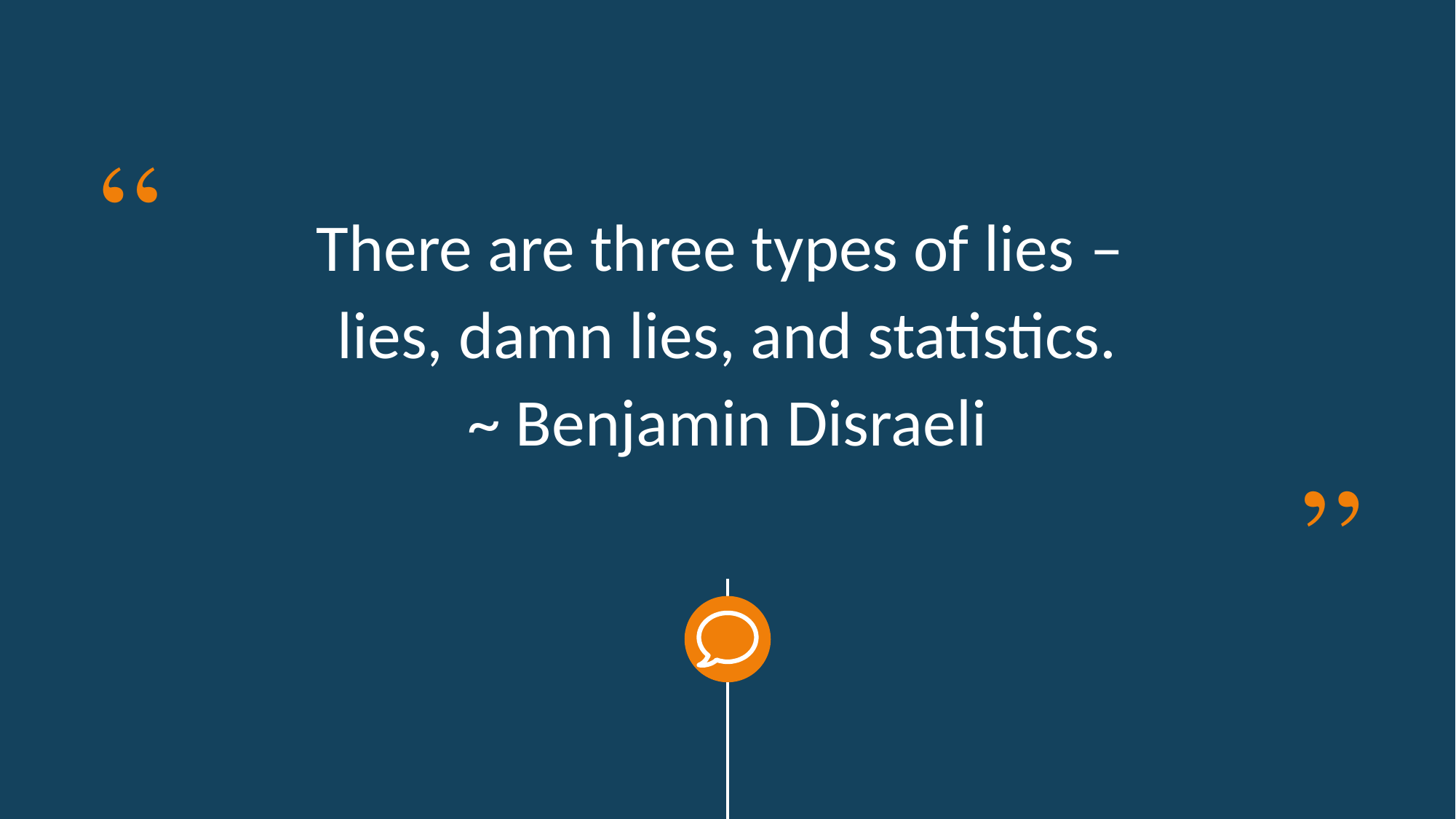

There are three types of lies –
lies, damn lies, and statistics.
~ Benjamin Disraeli